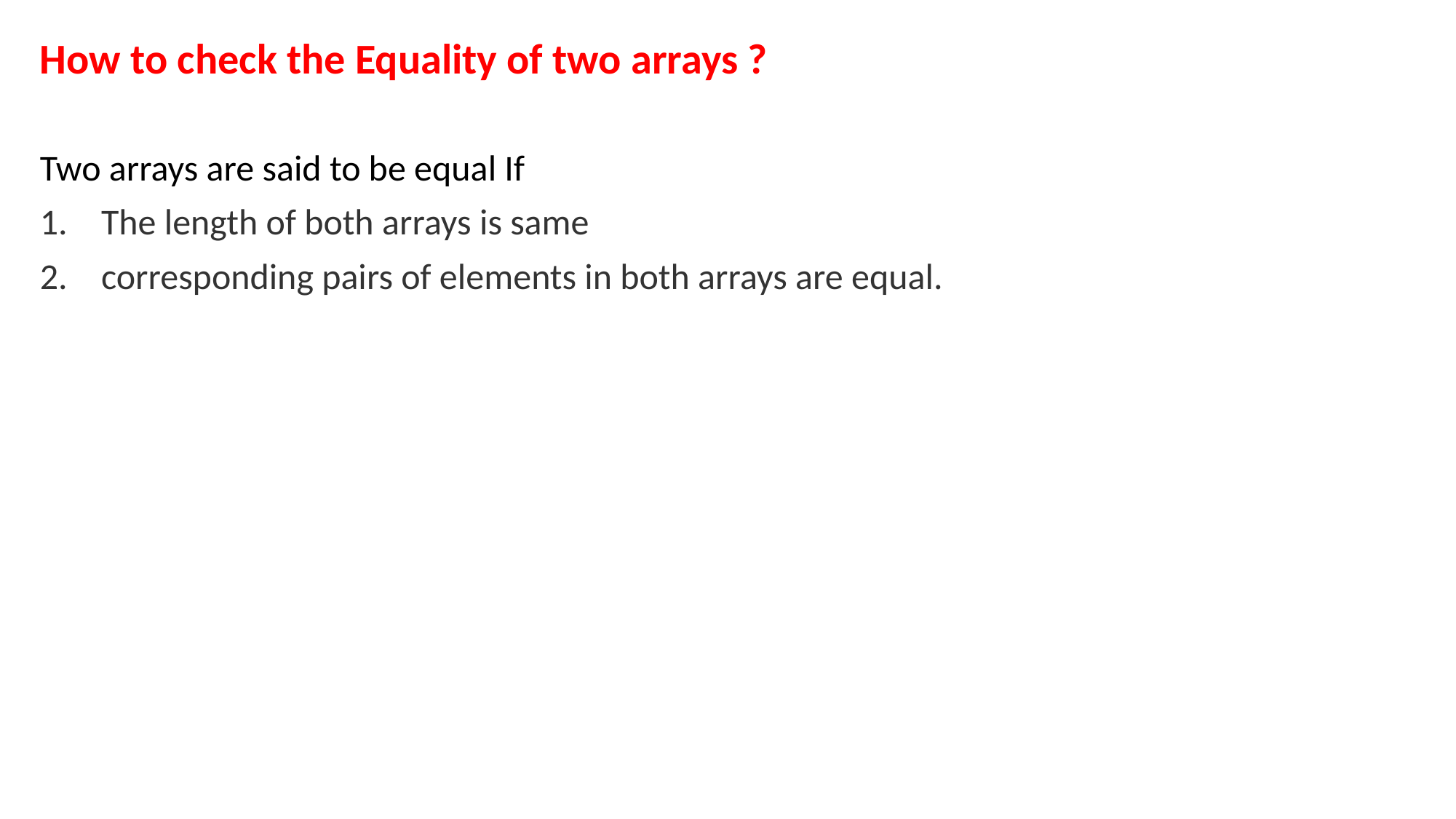

How to check the Equality of two arrays ?
Two arrays are said to be equal If
The length of both arrays is same
corresponding pairs of elements in both arrays are equal.